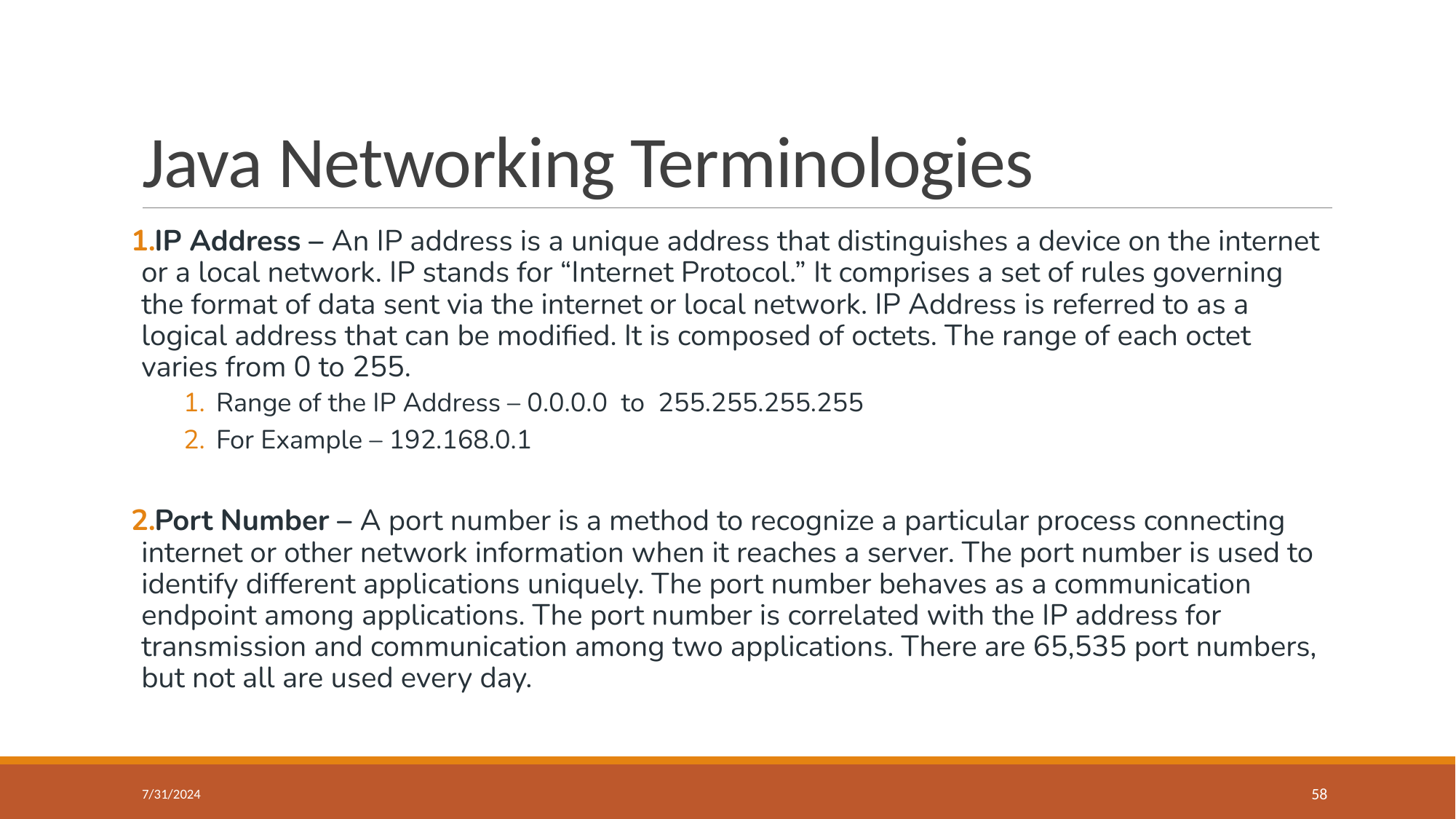

# Java Networking Terminologies
IP Address – An IP address is a unique address that distinguishes a device on the internet or a local network. IP stands for “Internet Protocol.” It comprises a set of rules governing the format of data sent via the internet or local network. IP Address is referred to as a logical address that can be modified. It is composed of octets. The range of each octet varies from 0 to 255.
Range of the IP Address – 0.0.0.0  to  255.255.255.255
For Example – 192.168.0.1
Port Number – A port number is a method to recognize a particular process connecting internet or other network information when it reaches a server. The port number is used to identify different applications uniquely. The port number behaves as a communication endpoint among applications. The port number is correlated with the IP address for transmission and communication among two applications. There are 65,535 port numbers, but not all are used every day.
7/31/2024
58